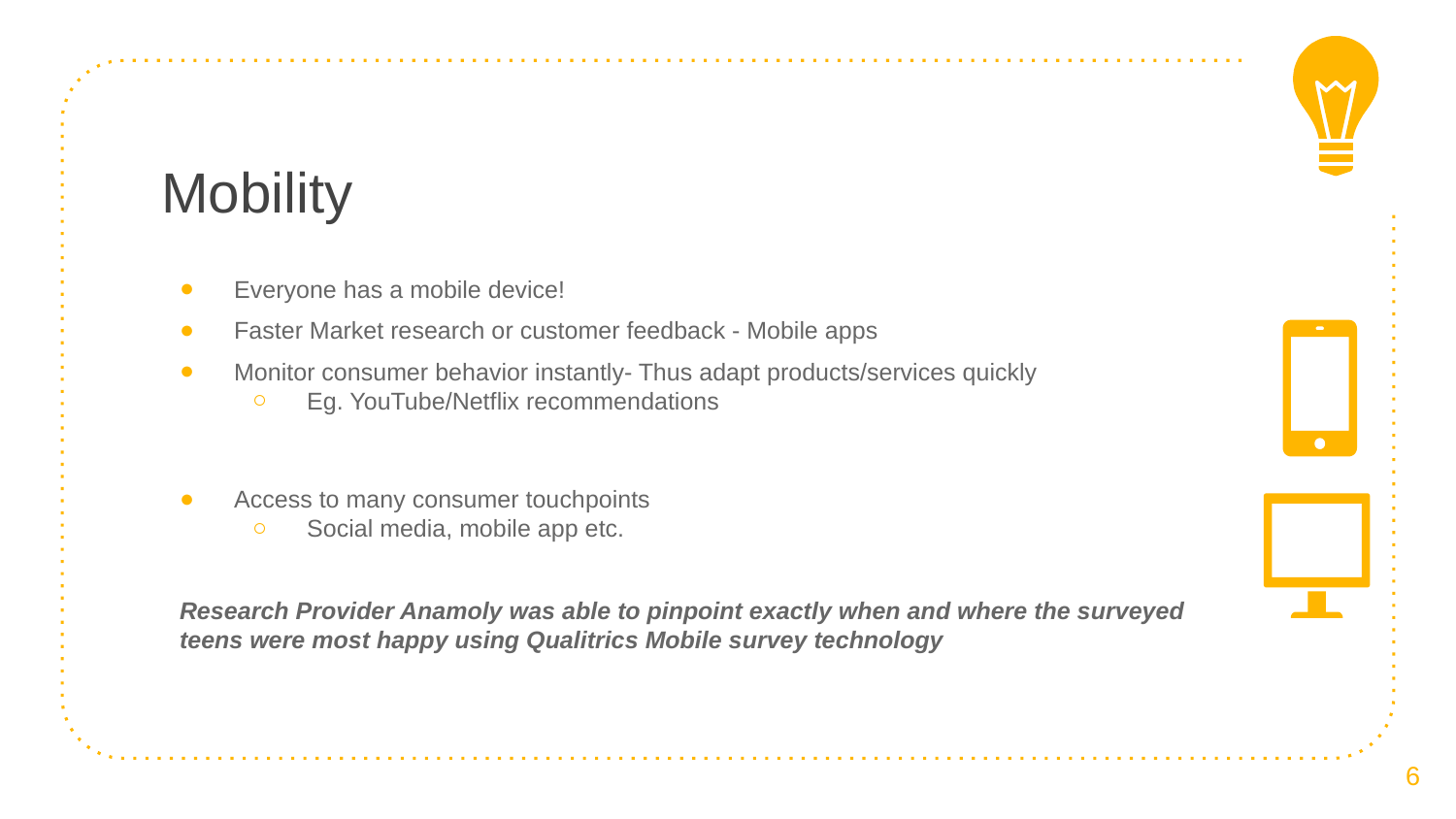

# Mobility
Everyone has a mobile device!
Faster Market research or customer feedback - Mobile apps
Monitor consumer behavior instantly- Thus adapt products/services quickly
Eg. YouTube/Netflix recommendations

Access to many consumer touchpoints
Social media, mobile app etc.

Research Provider Anamoly was able to pinpoint exactly when and where the surveyed teens were most happy using Qualitrics Mobile survey technology

6